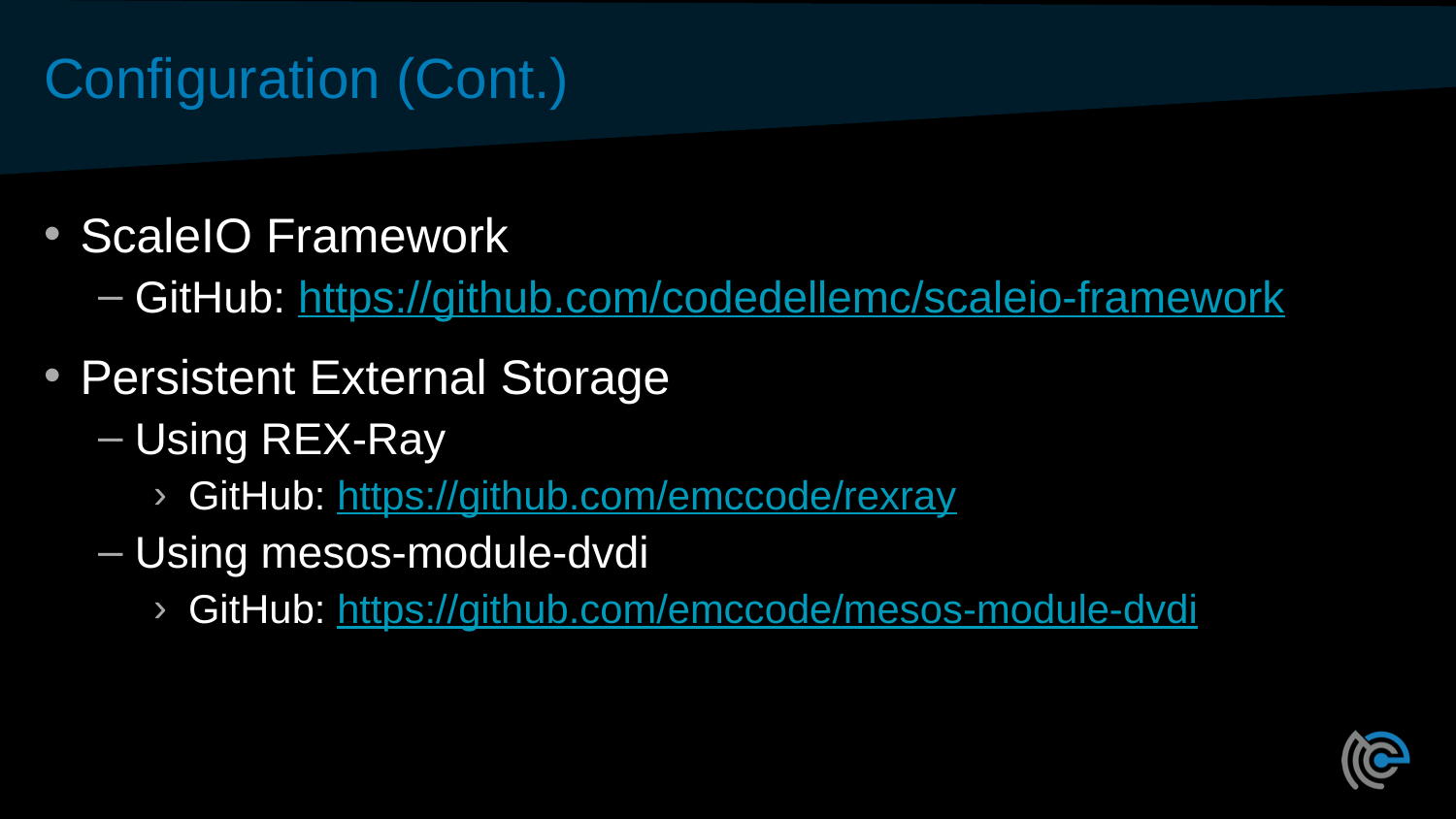

# Configuration (Cont.)
ScaleIO Framework
GitHub: https://github.com/codedellemc/scaleio-framework
Persistent External Storage
Using REX-Ray
GitHub: https://github.com/emccode/rexray
Using mesos-module-dvdi
GitHub: https://github.com/emccode/mesos-module-dvdi